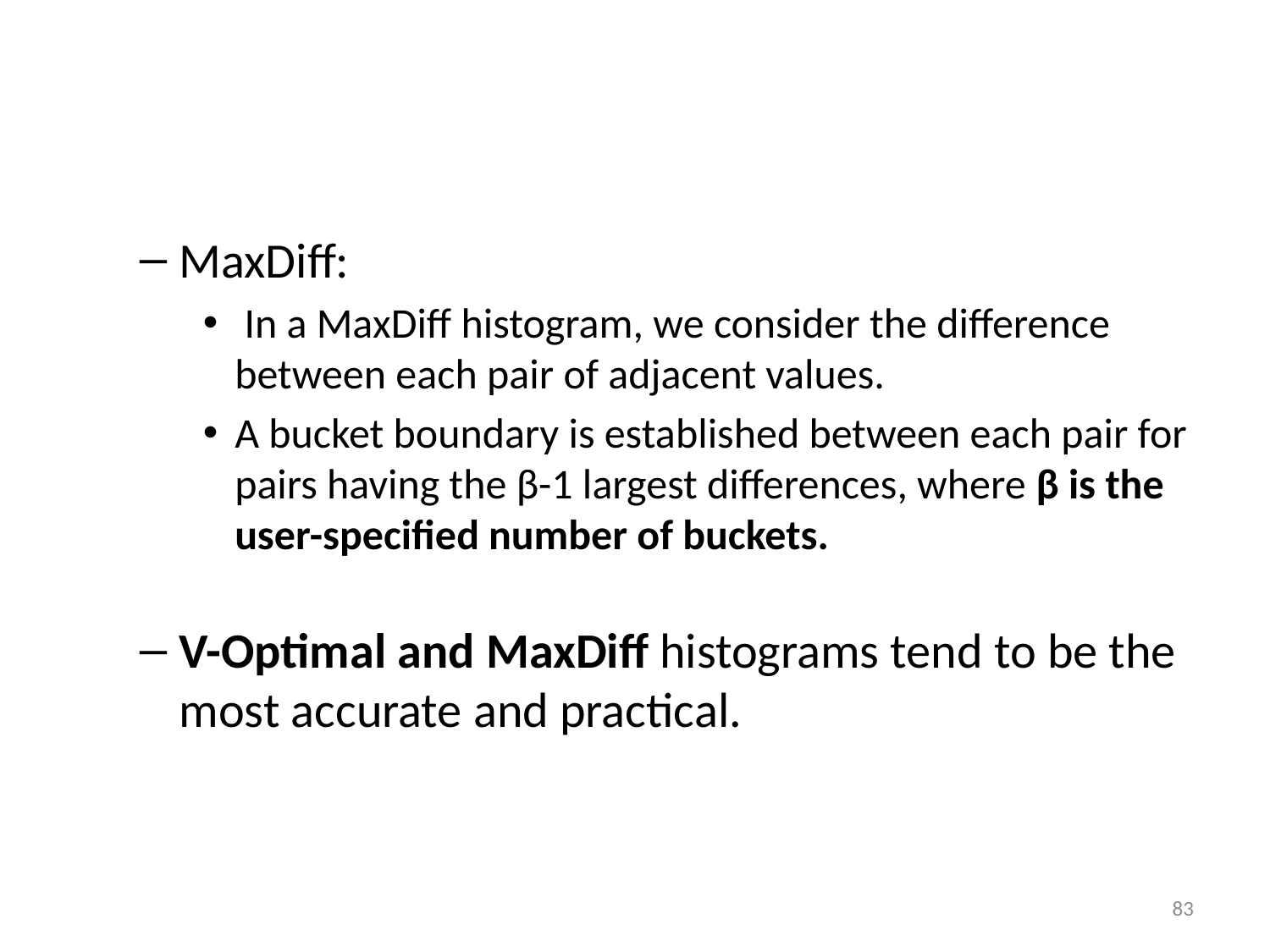

MaxDiff:
 In a MaxDiff histogram, we consider the difference between each pair of adjacent values.
A bucket boundary is established between each pair for pairs having the β-1 largest differences, where β is the user-specified number of buckets.

V-Optimal and MaxDiff histograms tend to be the most accurate and practical.
83